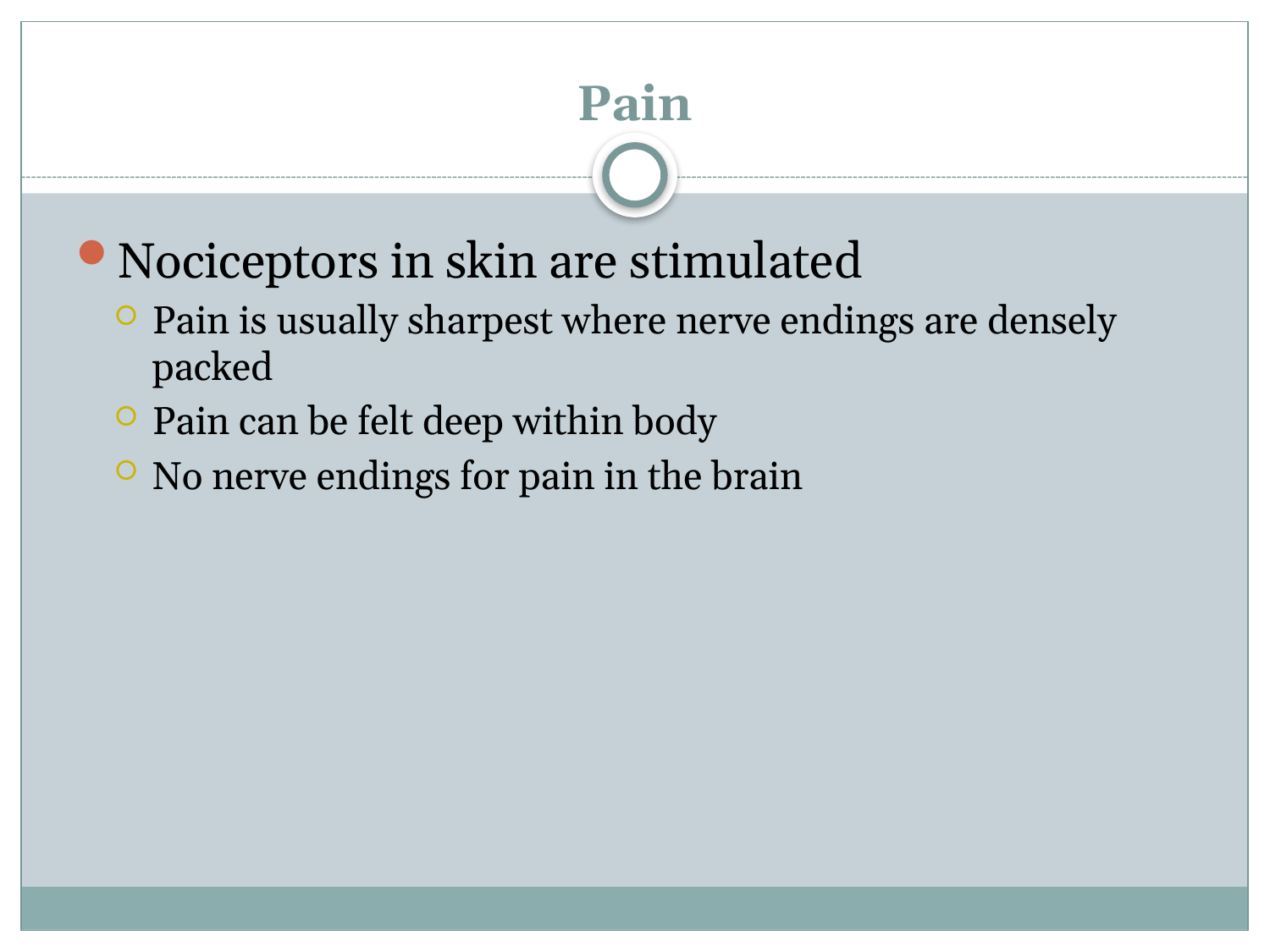

# Pain
Nociceptors in skin are stimulated
Pain is usually sharpest where nerve endings are densely packed
Pain can be felt deep within body
No nerve endings for pain in the brain